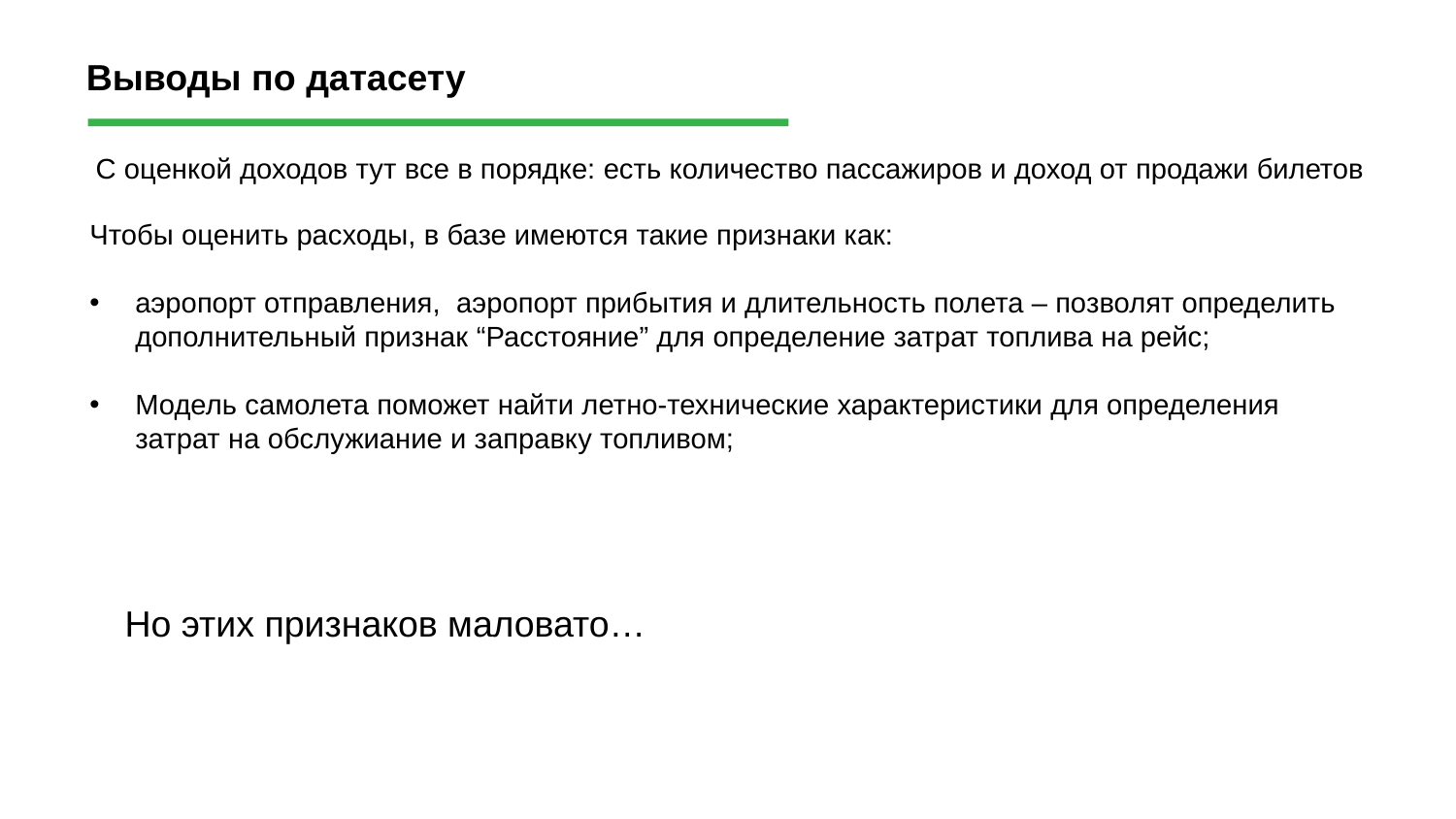

Выводы по датасету
С оценкой доходов тут все в порядке: есть количество пассажиров и доход от продажи билетов
Чтобы оценить расходы, в базе имеются такие признаки как:

аэропорт отправления,  аэропорт прибытия и длительность полета – позволят определить дополнительный признак “Расстояние” для определение затрат топлива на рейс;

Модель самолета поможет найти летно-технические характеристики для определения затрат на обслужиание и заправку топливом;
Но этих признаков маловато…